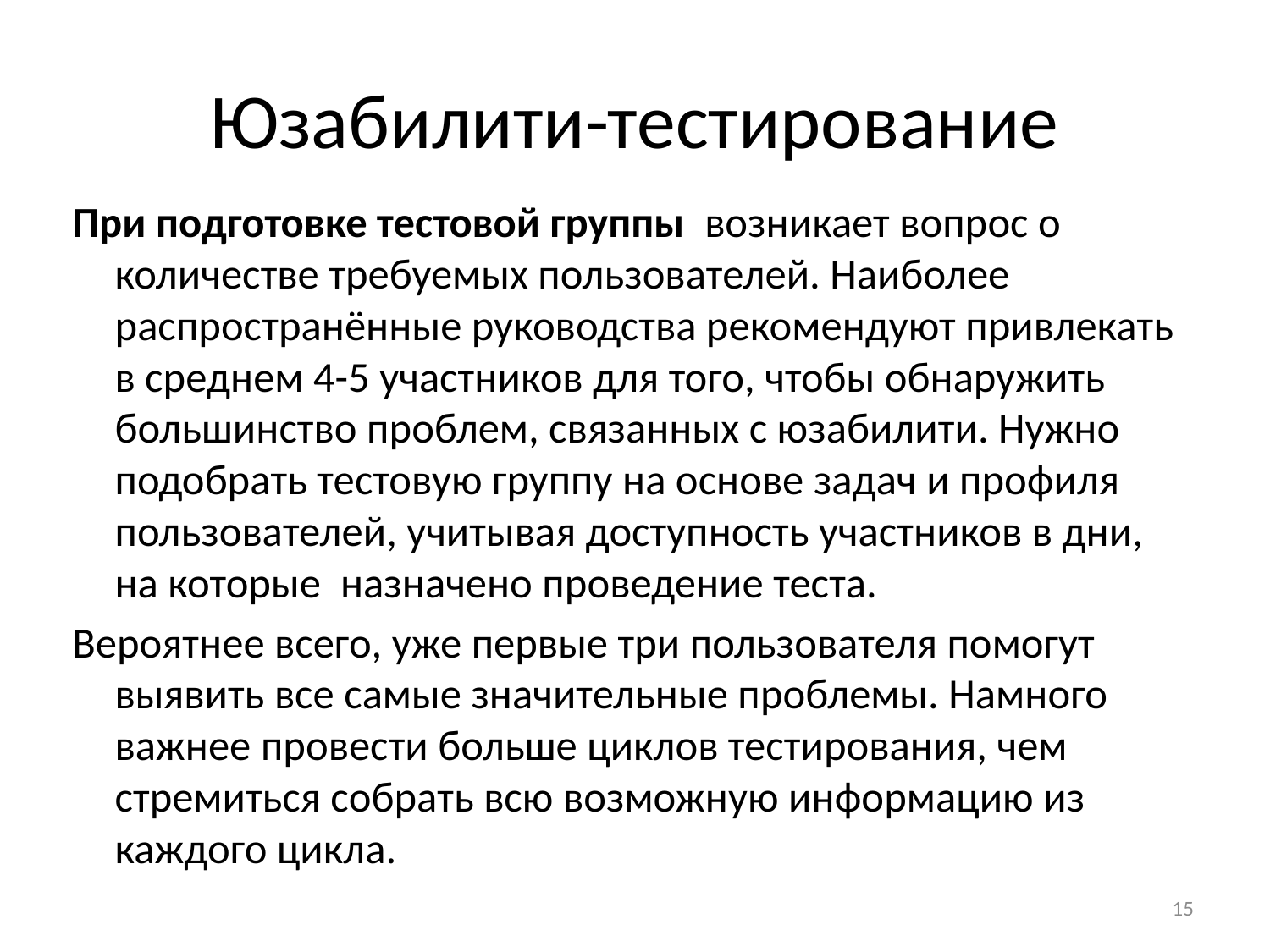

# Юзабилити-тестирование
При подготовке тестовой группы  возникает вопрос о количестве требуемых пользователей. Наиболее распространённые руководства рекомендуют привлекать в среднем 4-5 участников для того, чтобы обнаружить большинство проблем, связанных с юзабилити. Нужно подобрать тестовую группу на основе задач и профиля пользователей, учитывая доступность участников в дни, на которые  назначено проведение теста.
Вероятнее всего, уже первые три пользователя помогут выявить все самые значительные проблемы. Намного важнее провести больше циклов тестирования, чем стремиться собрать всю возможную информацию из каждого цикла.
15